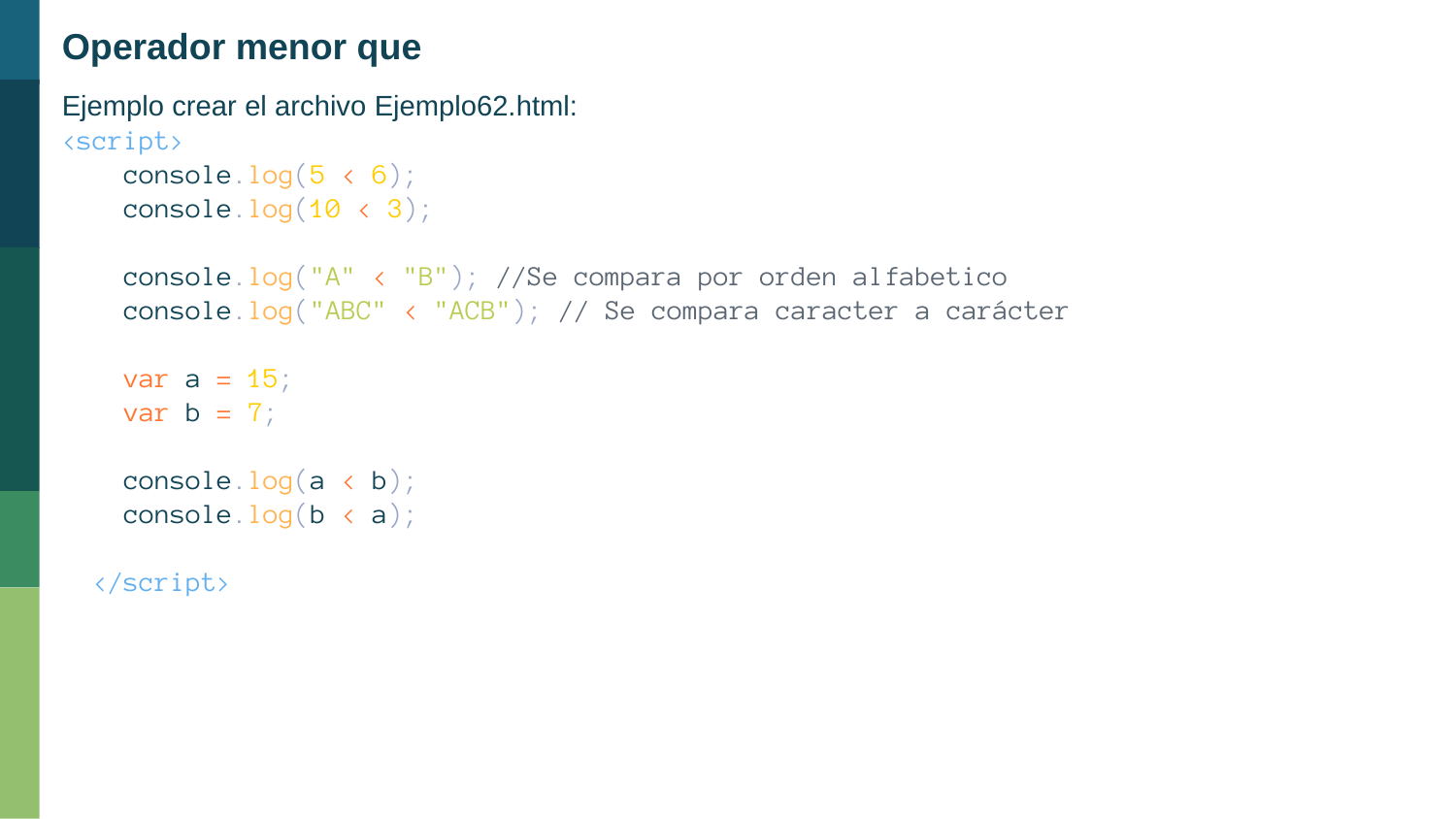

Operador menor que
Ejemplo crear el archivo Ejemplo62.html:
<script>
    console.log(5 < 6);
    console.log(10 < 3);
    console.log("A" < "B"); //Se compara por orden alfabetico
    console.log("ABC" < "ACB"); // Se compara caracter a carácter

    var a = 15;
    var b = 7;
    console.log(a < b);
    console.log(b < a);

  </script>